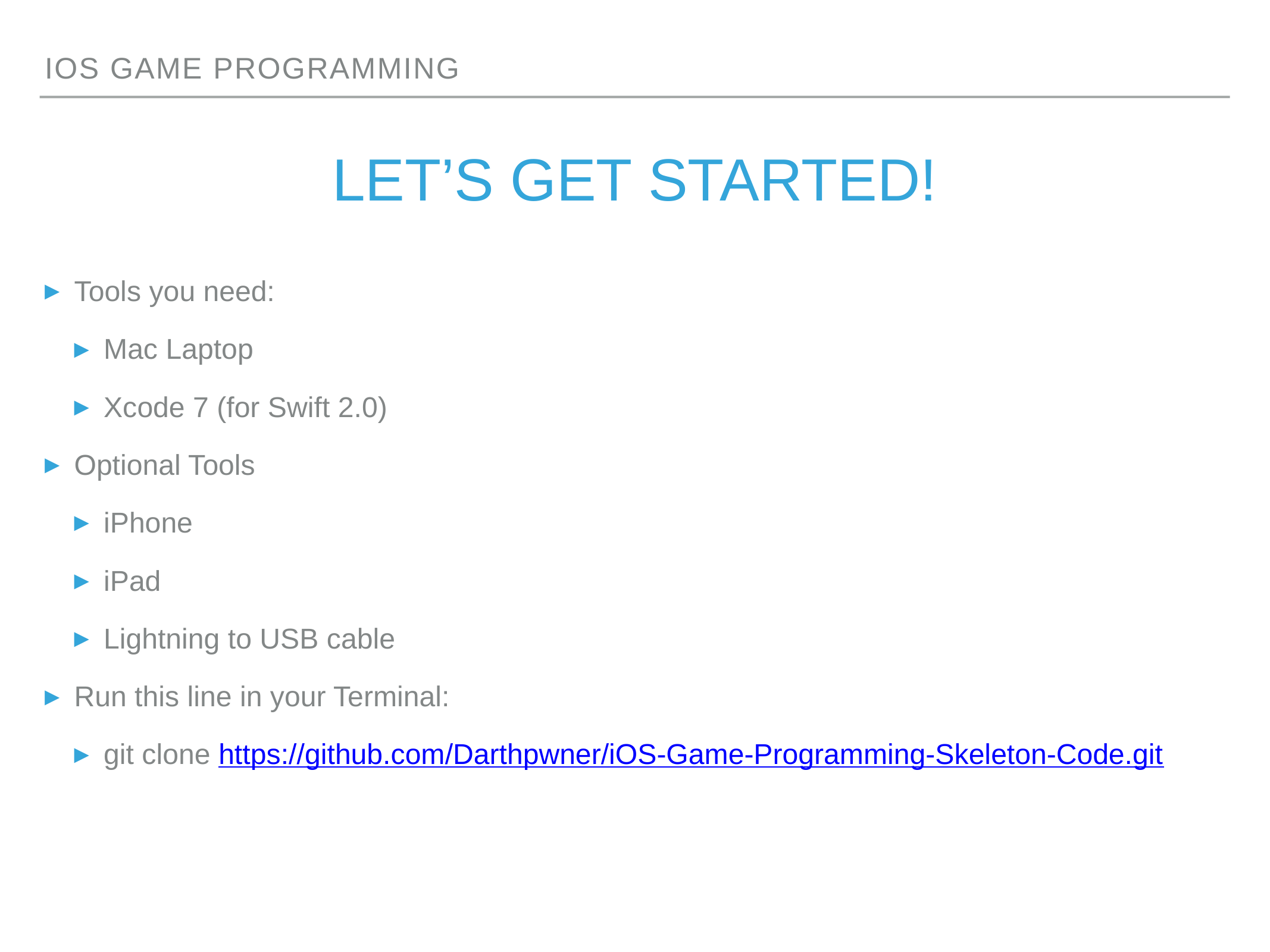

iOS game programming
# let’s get started!
Tools you need:
Mac Laptop
Xcode 7 (for Swift 2.0)
Optional Tools
iPhone
iPad
Lightning to USB cable
Run this line in your Terminal:
git clone https://github.com/Darthpwner/iOS-Game-Programming-Skeleton-Code.git